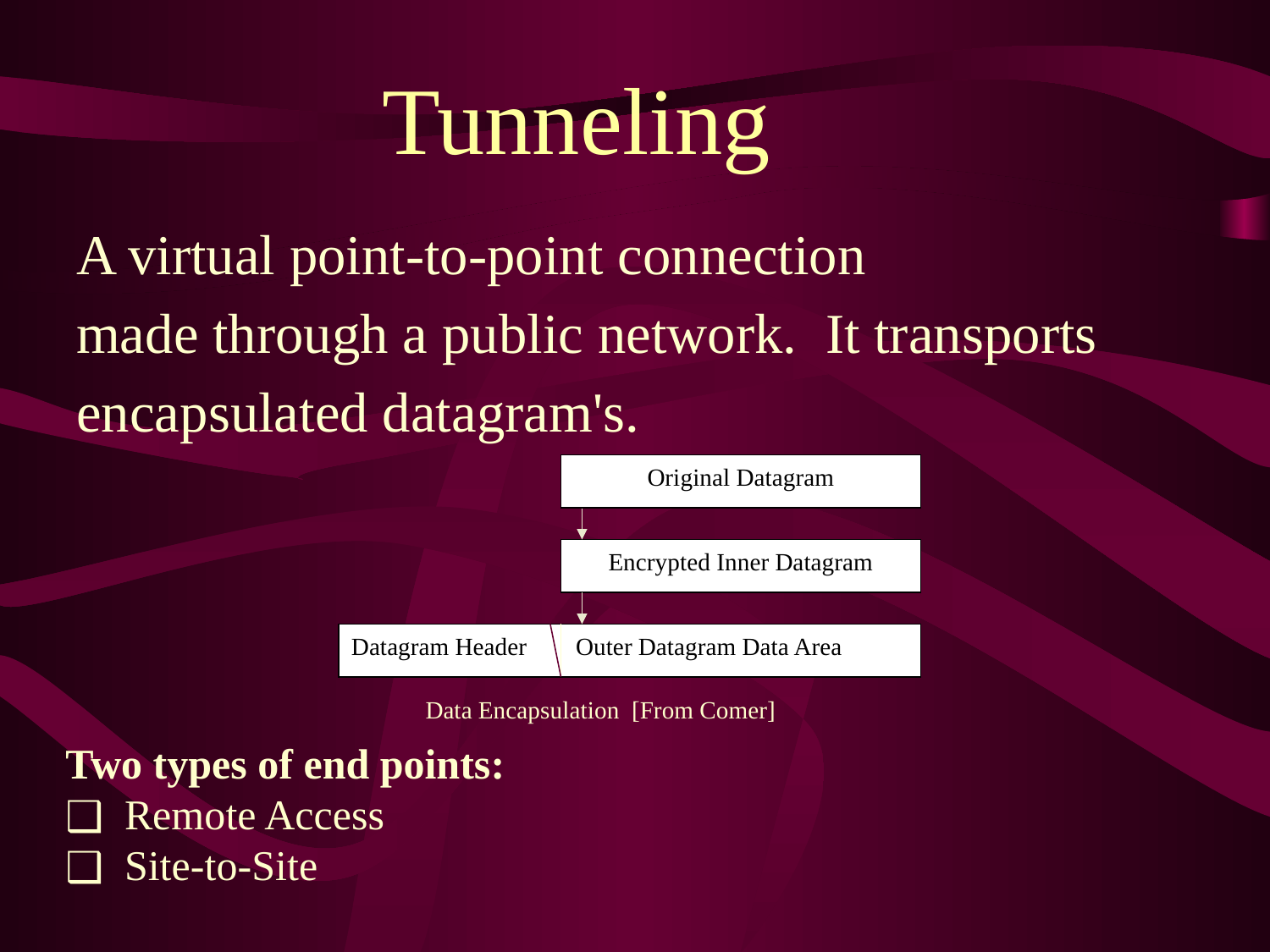

Tunneling
A virtual point-to-point connection
made through a public network.  It transports
encapsulated datagram's.

Original Datagram
Encrypted Inner Datagram
Datagram Header        Outer Datagram Data Area
Data Encapsulation  [From Comer]
Two types of end points:
  Remote Access
  Site-to-Site